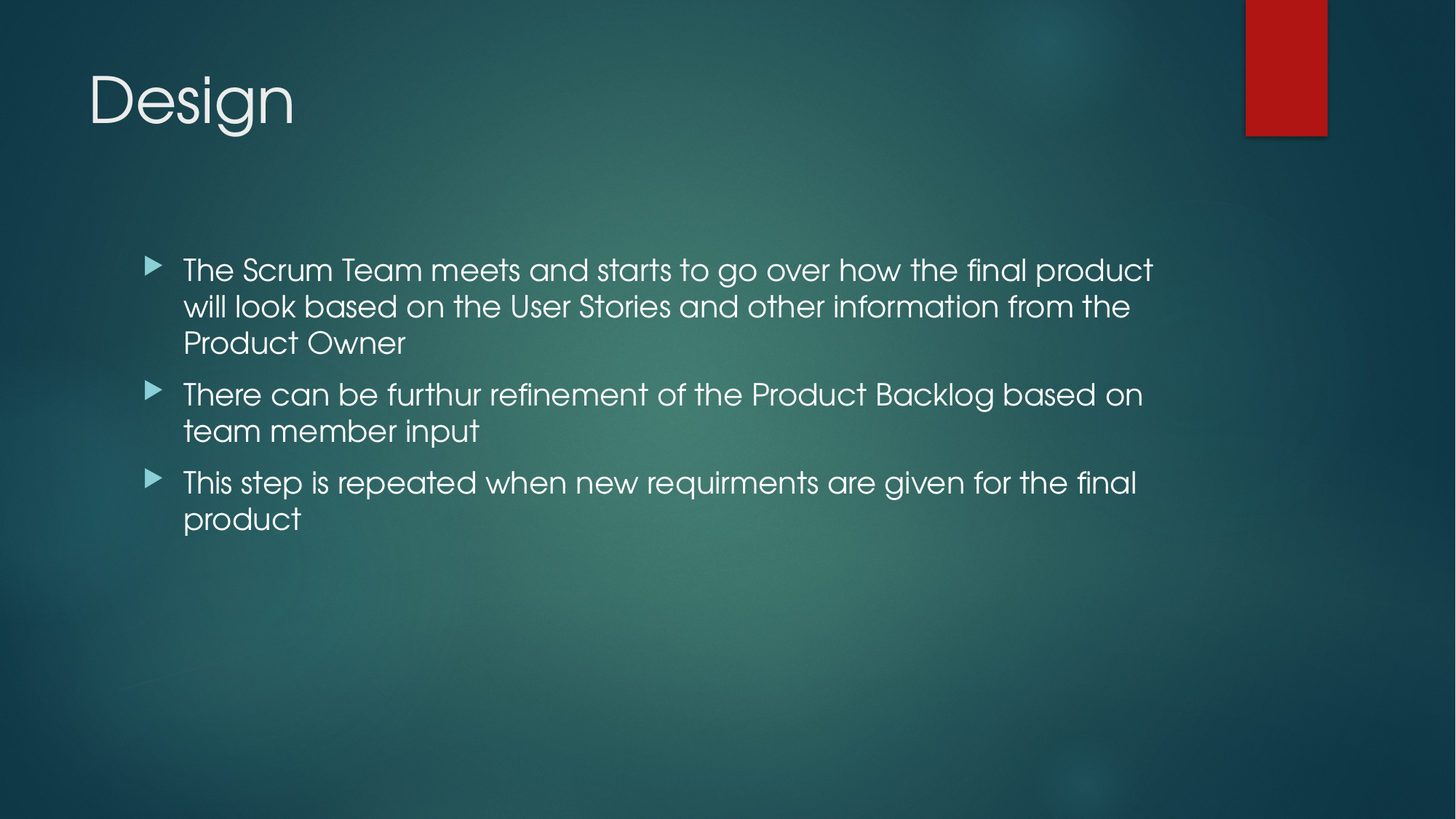

# Design
The Scrum Team meets and starts to go over how the final product will look based on the User Stories and other information from the Product Owner
There can be furthur refinement of the Product Backlog based on team member input
This step is repeated when new requirments are given for the final product